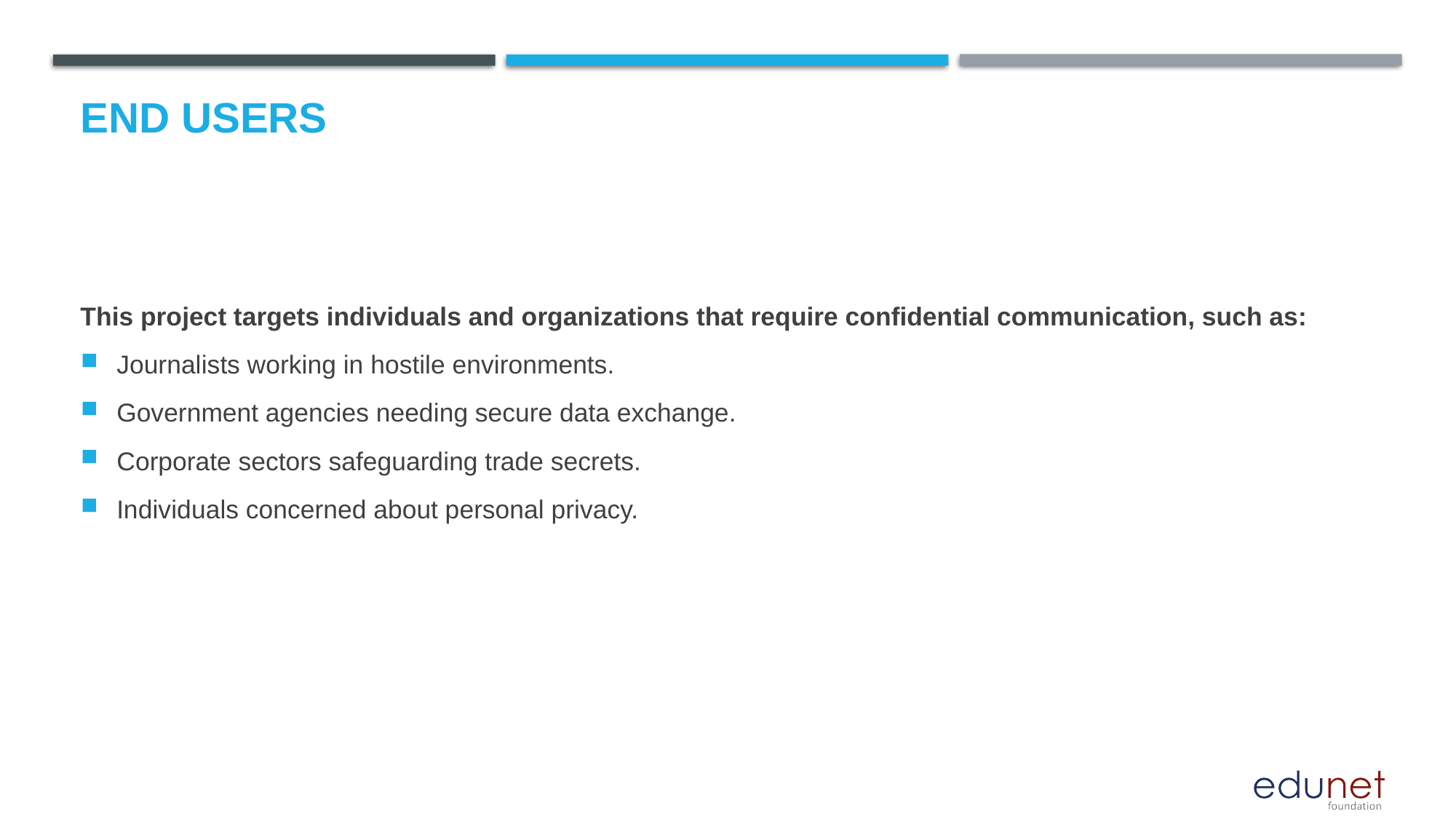

# End users
This project targets individuals and organizations that require confidential communication, such as:
Journalists working in hostile environments.
Government agencies needing secure data exchange.
Corporate sectors safeguarding trade secrets.
Individuals concerned about personal privacy.